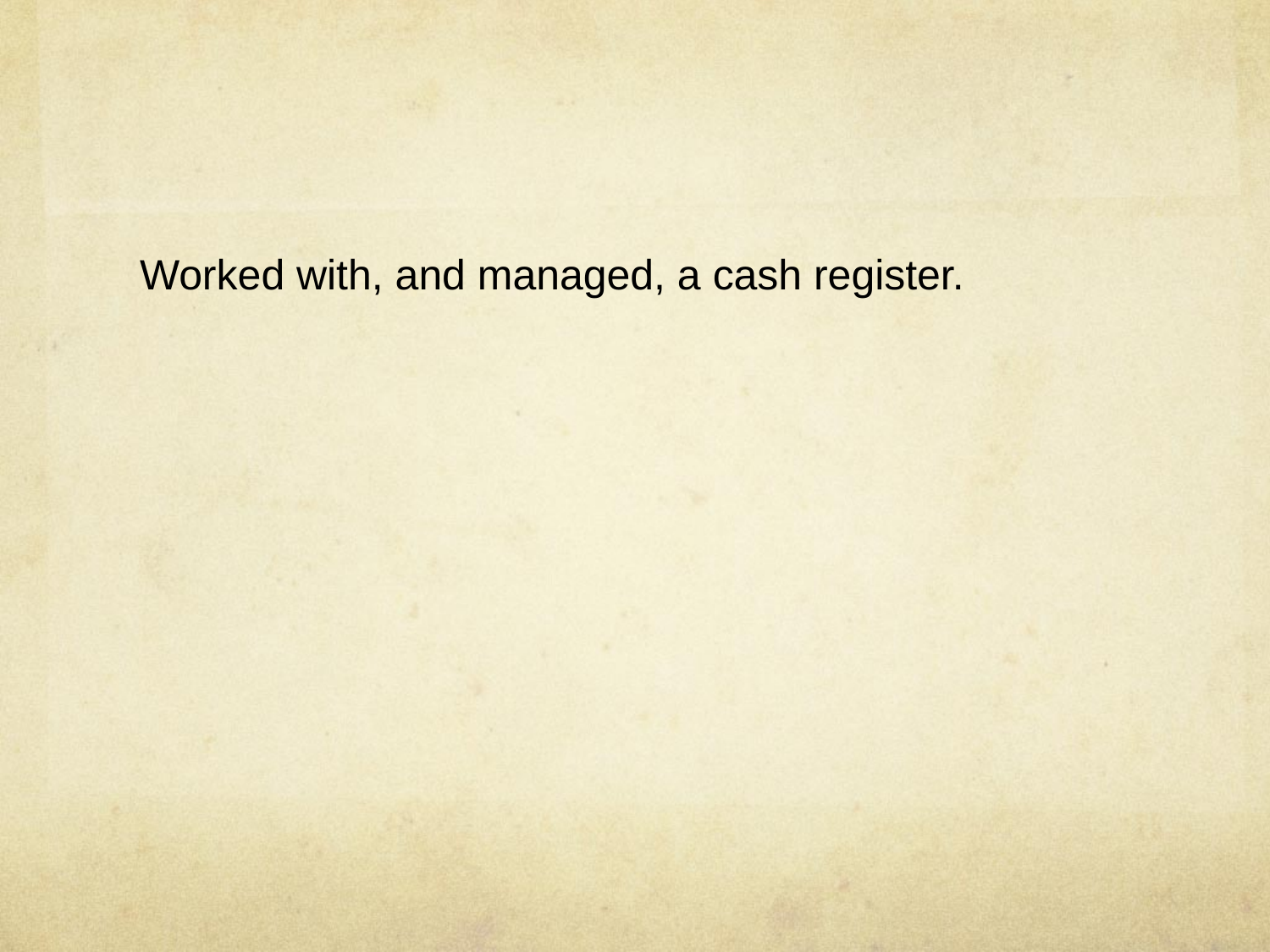

#
Worked with, and managed, a cash register.